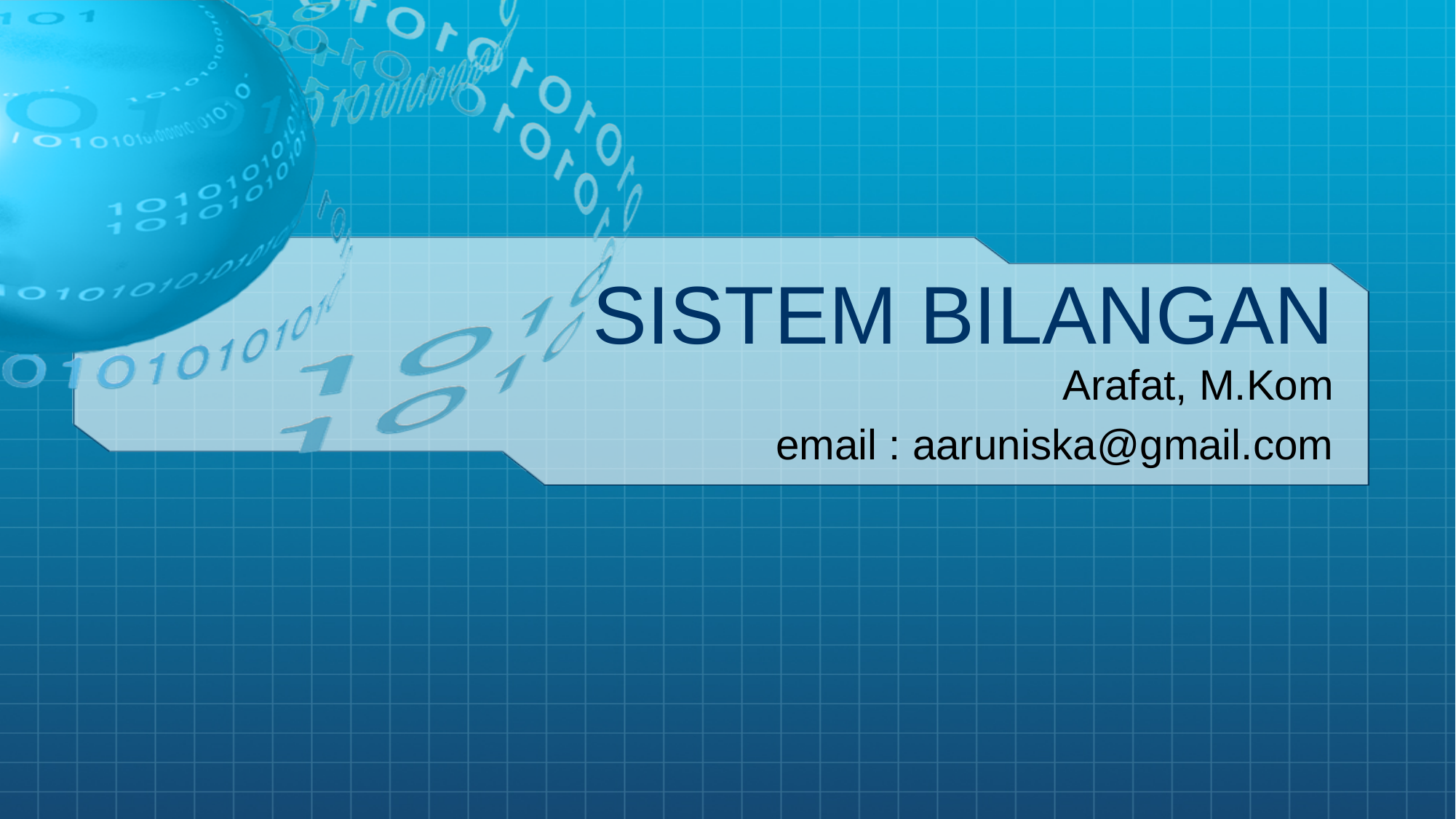

# SISTEM BILANGAN
Arafat, M.Kom
email : aaruniska@gmail.com